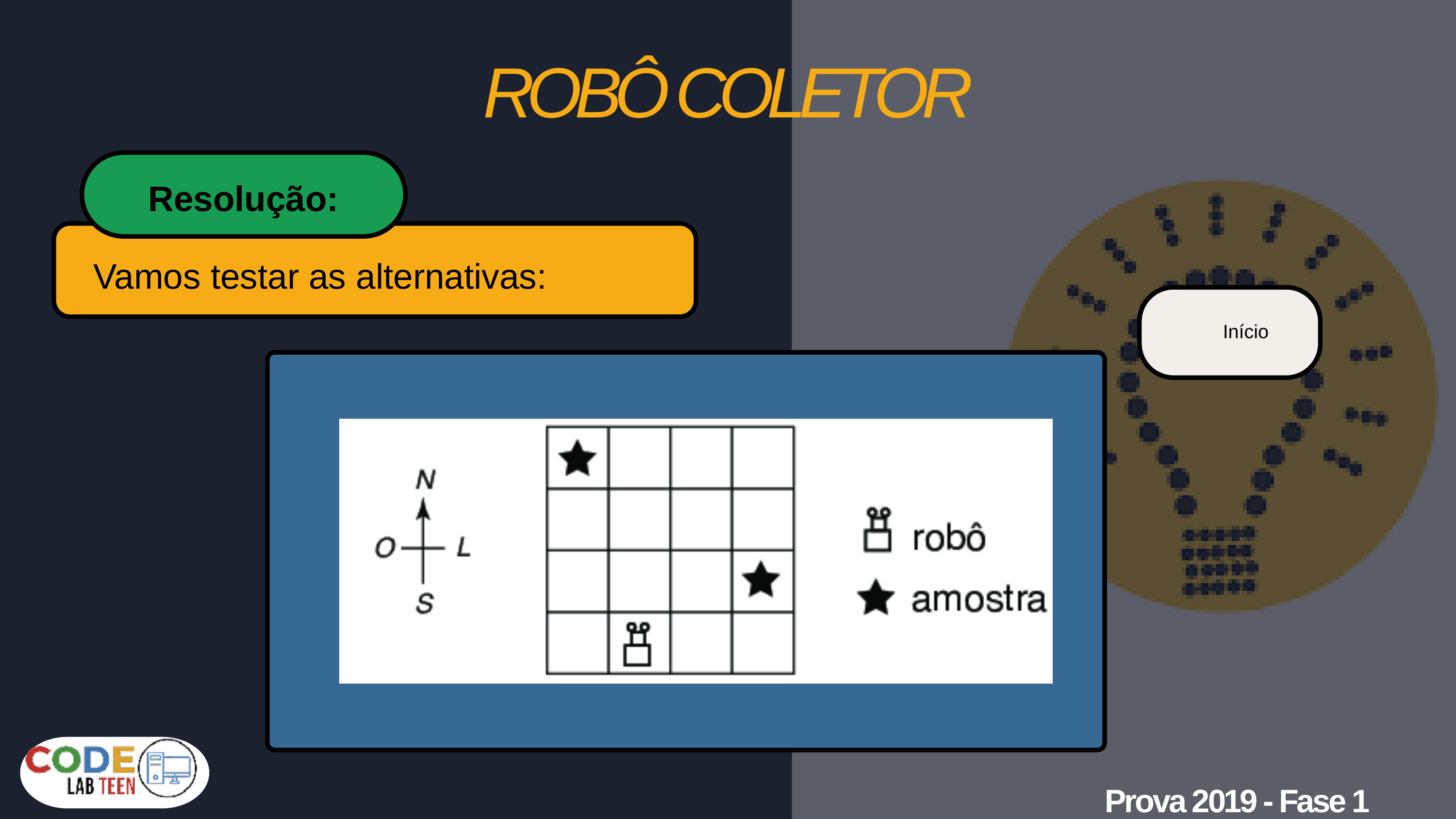

ROBÔ COLETOR

Resolução:

Vamos testar as alternativas:

      Início

Prova 2019 - Fase 1